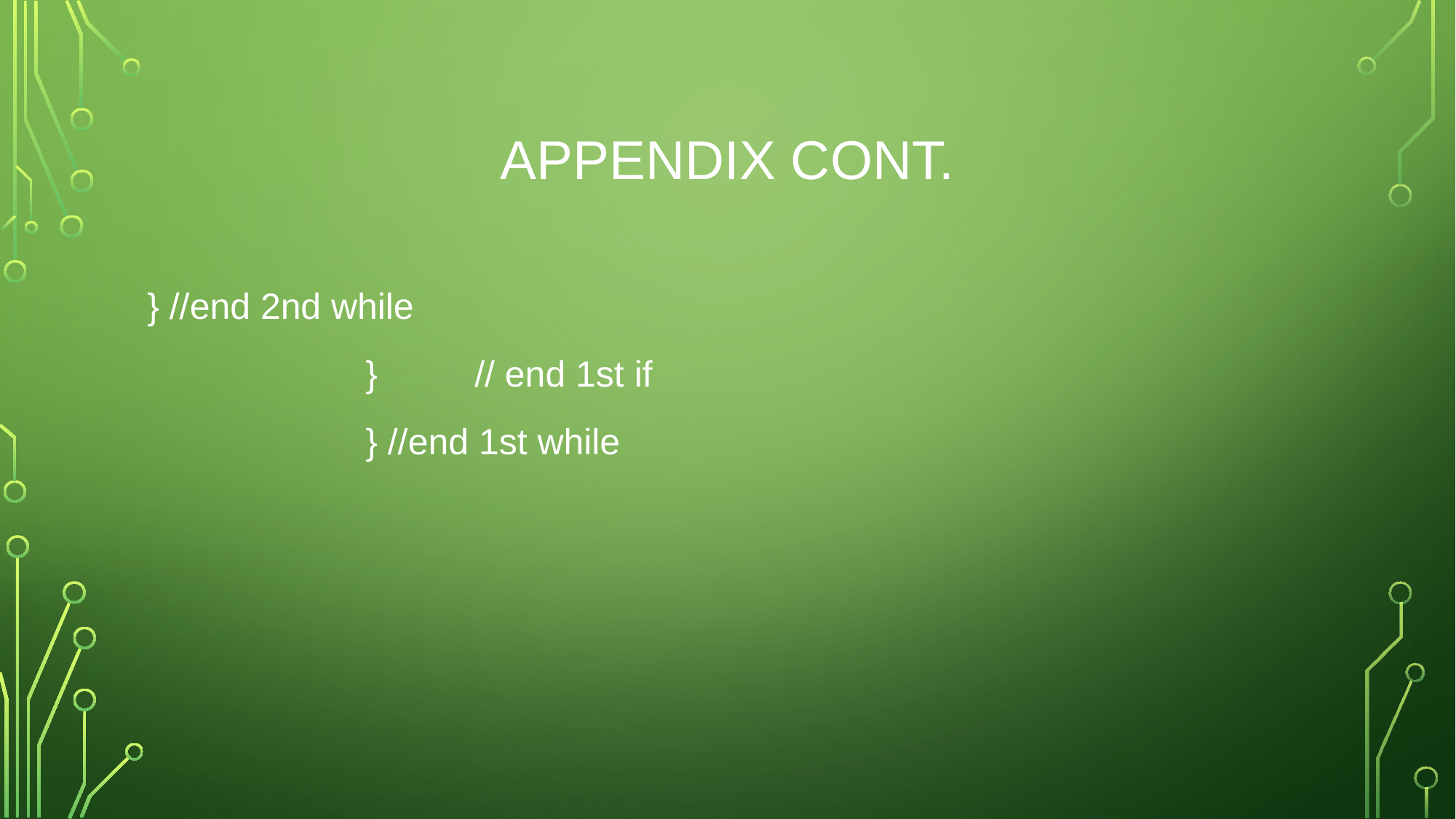

# Appendix Cont.
} //end 2nd while
		}	// end 1st if
		} //end 1st while